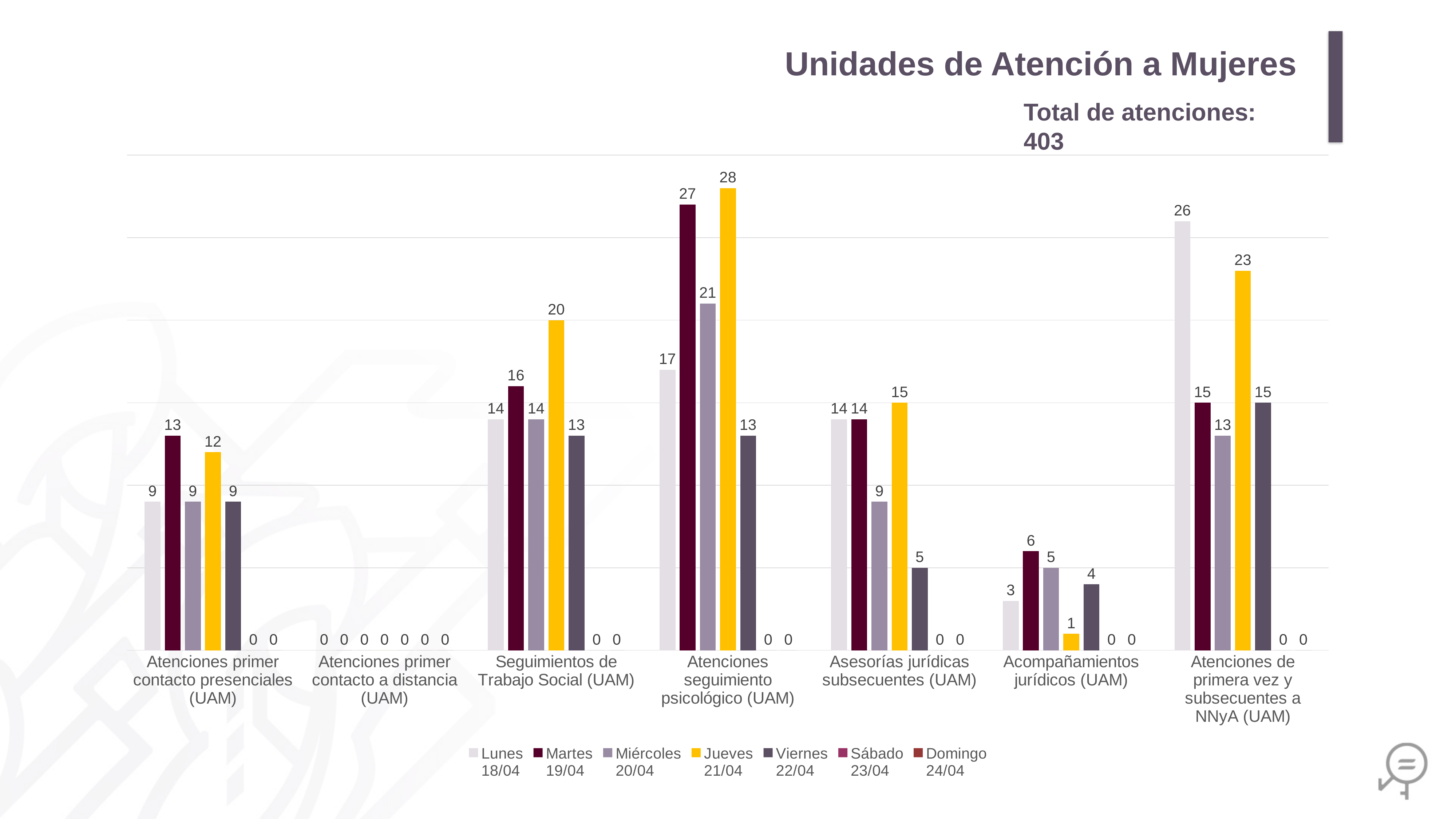

Unidades de Atención a Mujeres
Total de atenciones: 403

### Chart

| Category | Lunes
18/04 | Martes
19/04 | Miércoles
20/04 | Jueves
21/04 | Viernes
22/04 | Sábado
23/04 | Domingo
24/04 |
|---|---|---|---|---|---|---|---|
| Atenciones primer contacto presenciales (UAM) | 9.0 | 13.0 | 9.0 | 12.0 | 9.0 | 0.0 | 0.0 |
| Atenciones primer contacto a distancia (UAM) | 0.0 | 0.0 | 0.0 | 0.0 | 0.0 | 0.0 | 0.0 |
| Seguimientos de Trabajo Social (UAM) | 14.0 | 16.0 | 14.0 | 20.0 | 13.0 | 0.0 | 0.0 |
| Atenciones seguimiento psicológico (UAM) | 17.0 | 27.0 | 21.0 | 28.0 | 13.0 | 0.0 | 0.0 |
| Asesorías jurídicas subsecuentes (UAM) | 14.0 | 14.0 | 9.0 | 15.0 | 5.0 | 0.0 | 0.0 |
| Acompañamientos jurídicos (UAM) | 3.0 | 6.0 | 5.0 | 1.0 | 4.0 | 0.0 | 0.0 |
| Atenciones de primera vez y subsecuentes a NNyA (UAM) | 26.0 | 15.0 | 13.0 | 23.0 | 15.0 | 0.0 | 0.0 |